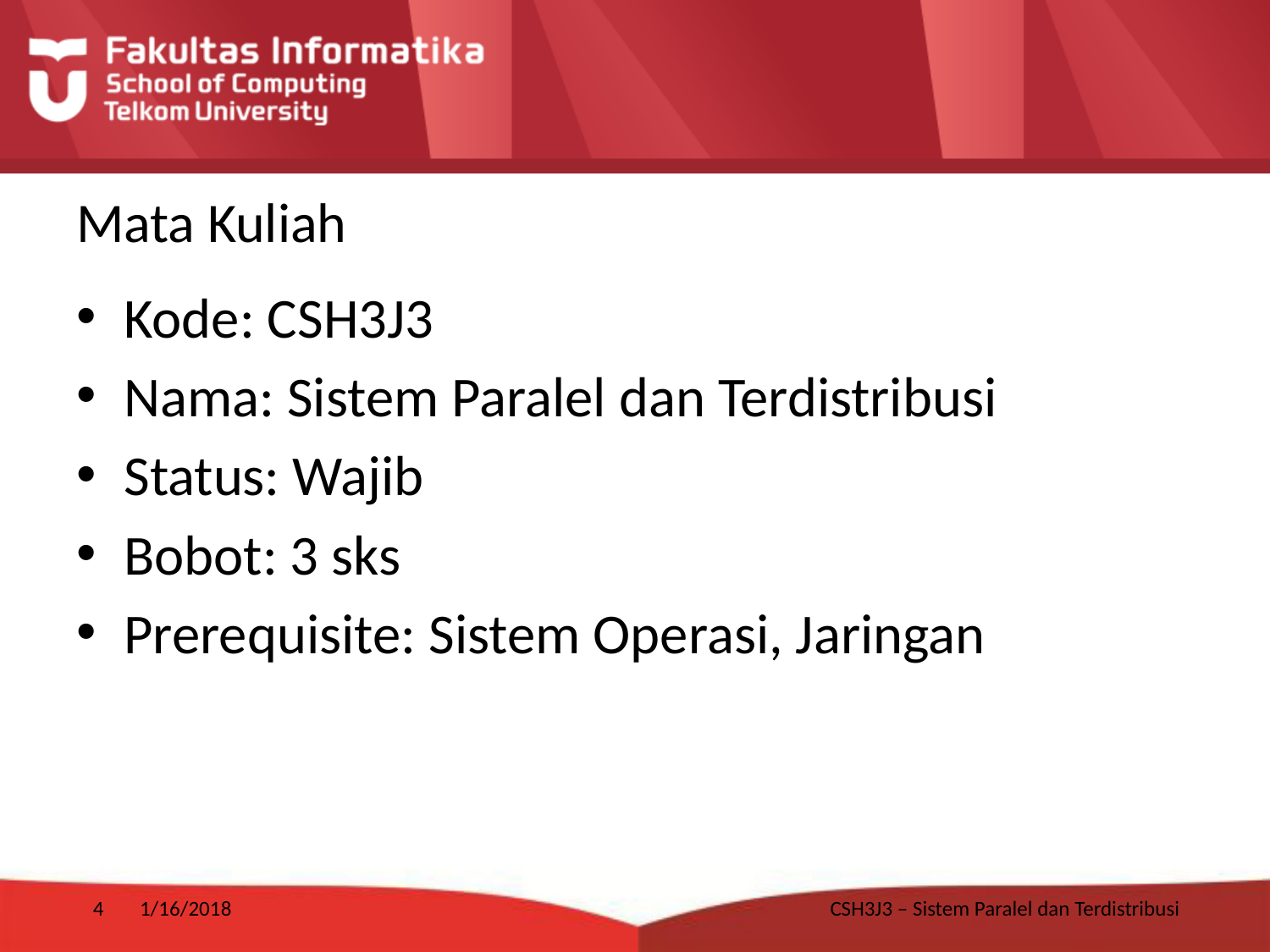

# Mata Kuliah
Kode: CSH3J3
Nama: Sistem Paralel dan Terdistribusi
Status: Wajib
Bobot: 3 sks
Prerequisite: Sistem Operasi, Jaringan
4
1/16/2018
CSH3J3 – Sistem Paralel dan Terdistribusi